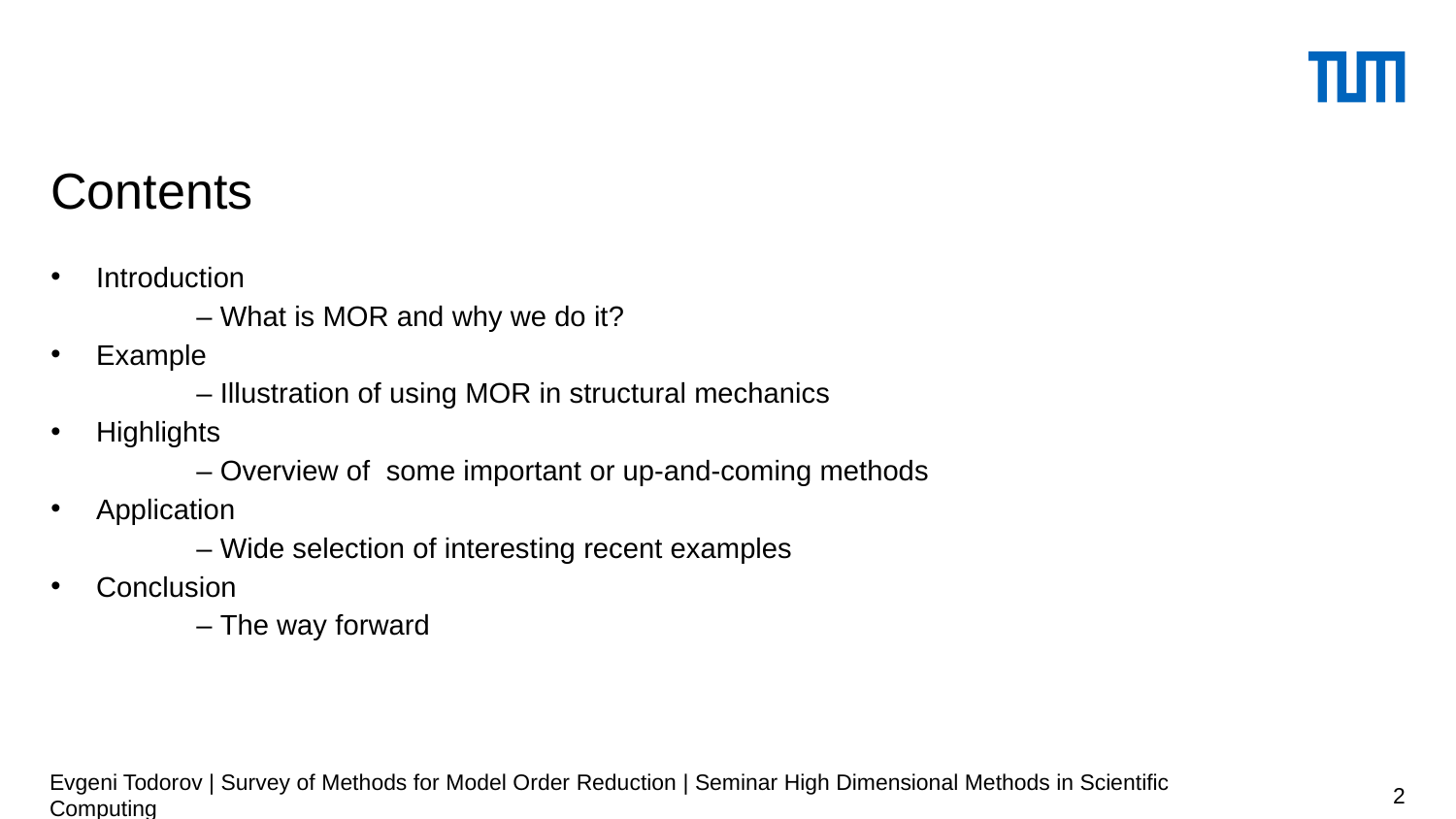

# Contents
Introduction
	– What is MOR and why we do it?
Example
	– Illustration of using MOR in structural mechanics
Highlights
	– Overview of  some important or up-and-coming methods
Application
	– Wide selection of interesting recent examples
Conclusion
	– The way forward
Evgeni Todorov | Survey of Methods for Model Order Reduction | Seminar High Dimensional Methods in Scientific Computing
2